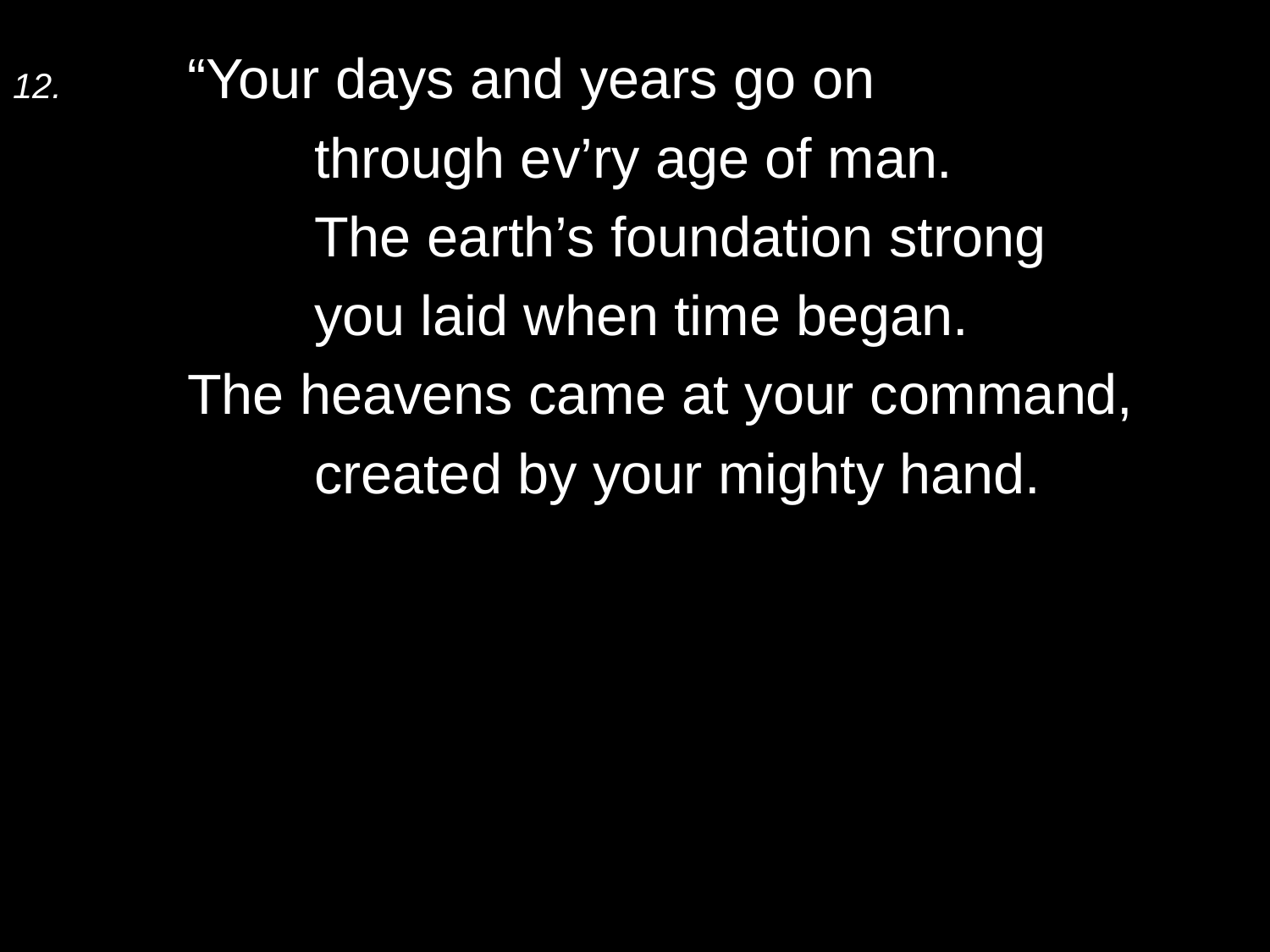

12.	“Your days and years go on
		through ev’ry age of man.
		The earth’s foundation strong
		you laid when time began.
	The heavens came at your command,
		created by your mighty hand.